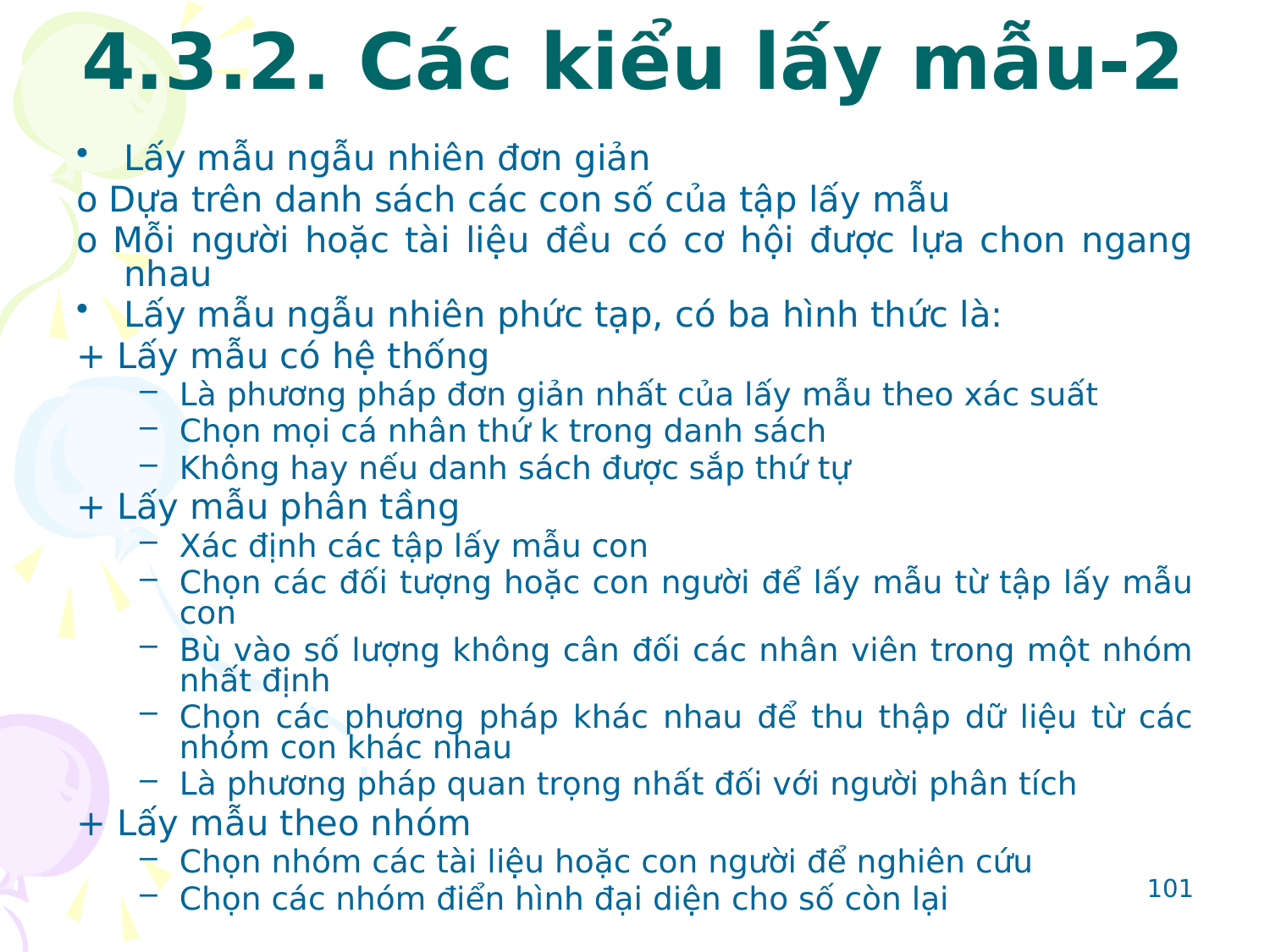

# 4.3.2. Các kiểu lấy mẫu-2
Lấy mẫu ngẫu nhiên đơn giản
o Dựa trên danh sách các con số của tập lấy mẫu
o Mỗi người hoặc tài liệu đều có cơ hội được lựa chon ngang nhau
Lấy mẫu ngẫu nhiên phức tạp, có ba hình thức là:
+ Lấy mẫu có hệ thống
Là phương pháp đơn giản nhất của lấy mẫu theo xác suất
Chọn mọi cá nhân thứ k trong danh sách
Không hay nếu danh sách được sắp thứ tự
+ Lấy mẫu phân tầng
Xác định các tập lấy mẫu con
Chọn các đối tượng hoặc con người để lấy mẫu từ tập lấy mẫu con
Bù vào số lượng không cân đối các nhân viên trong một nhóm nhất định
Chọn các phương pháp khác nhau để thu thập dữ liệu từ các nhóm con khác nhau
Là phương pháp quan trọng nhất đối với người phân tích
+ Lấy mẫu theo nhóm
Chọn nhóm các tài liệu hoặc con người để nghiên cứu
Chọn các nhóm điển hình đại diện cho số còn lại

101